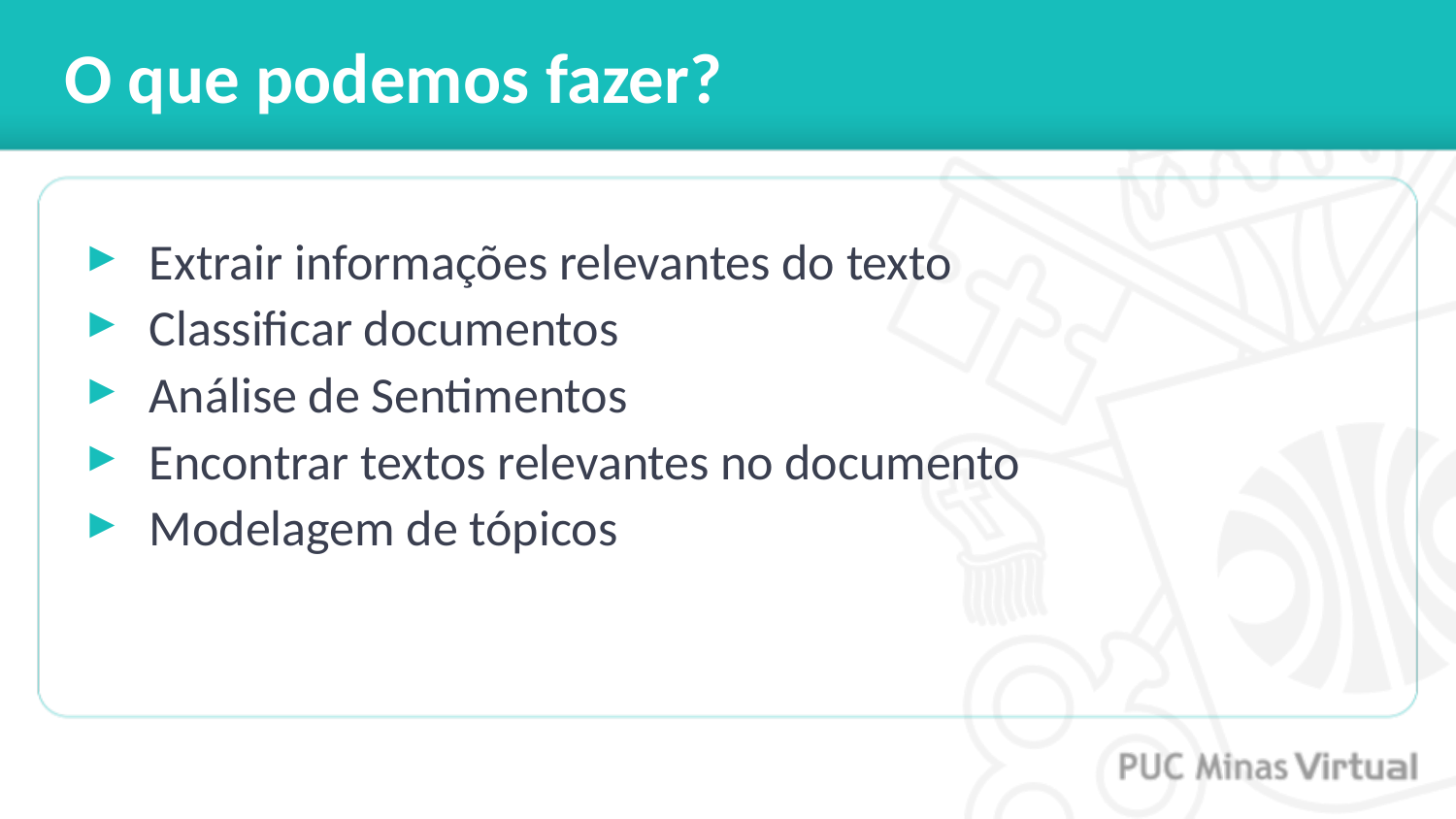

# O que podemos fazer?
Extrair informações relevantes do texto
Classificar documentos
Análise de Sentimentos
Encontrar textos relevantes no documento
Modelagem de tópicos